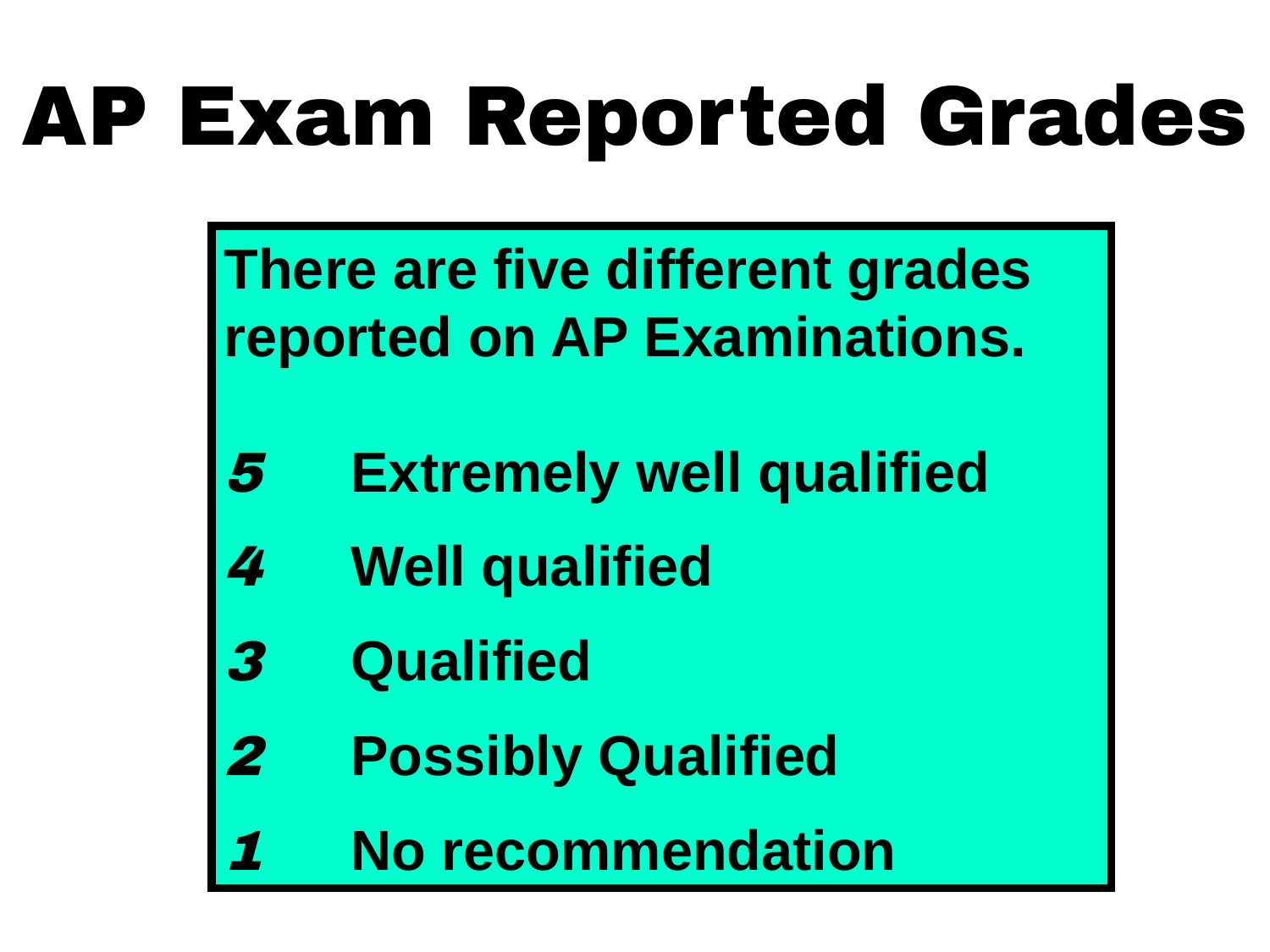

# AP Exam Reported Grades
There are five different grades reported on AP Examinations.

5	Extremely well qualified
4	Well qualified
3	Qualified
2	Possibly Qualified
1	No recommendation